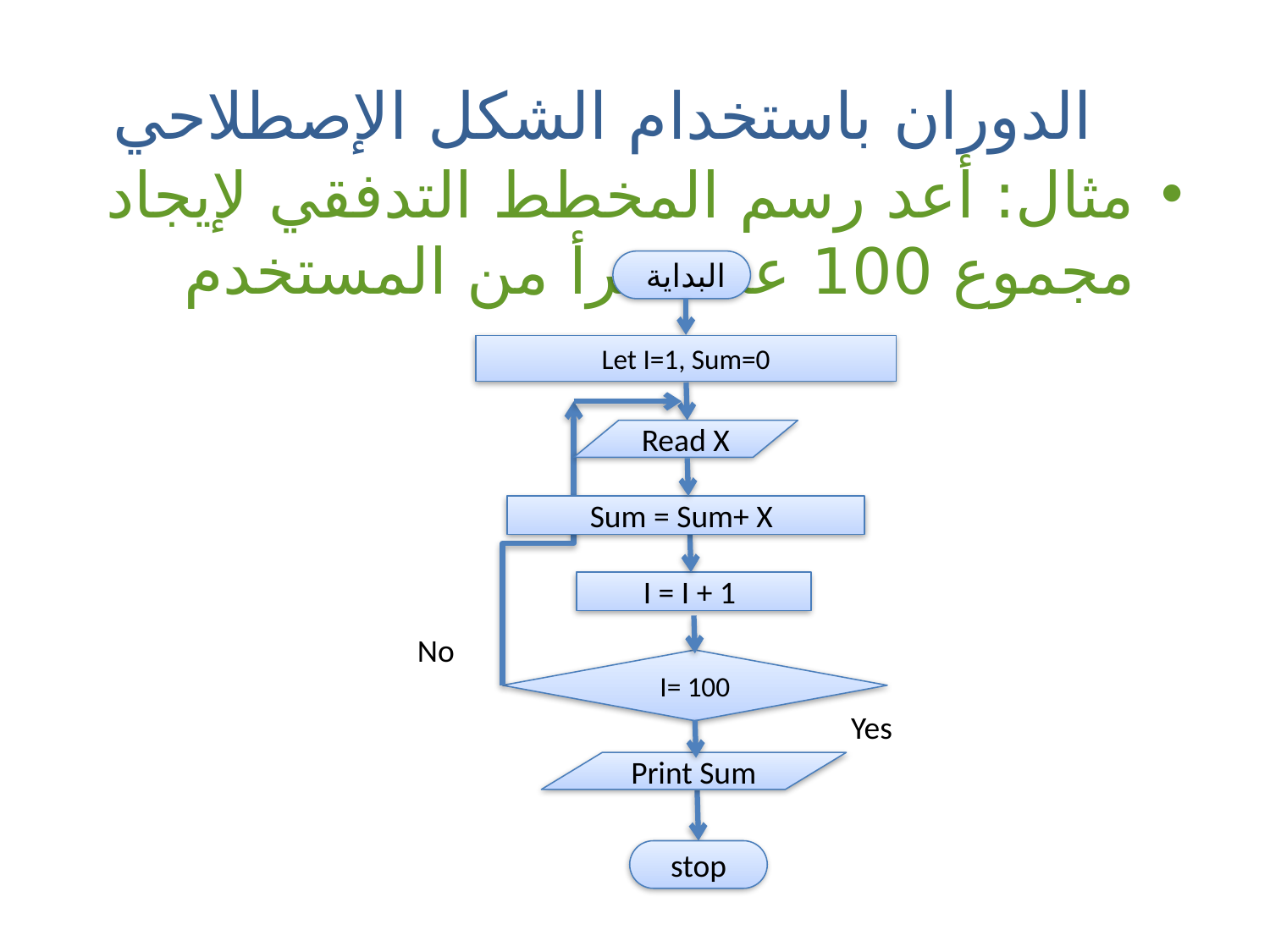

الدوران باستخدام الشكل الإصطلاحي
مثال: أعد رسم المخطط التدفقي لإيجاد مجموع 100 عدد تقرأ من المستخدم
البداية
Let I=1, Sum=0
Read X
 Sum = Sum+ X
 I = I + 1
No
I= 100
Yes
Print Sum
stop